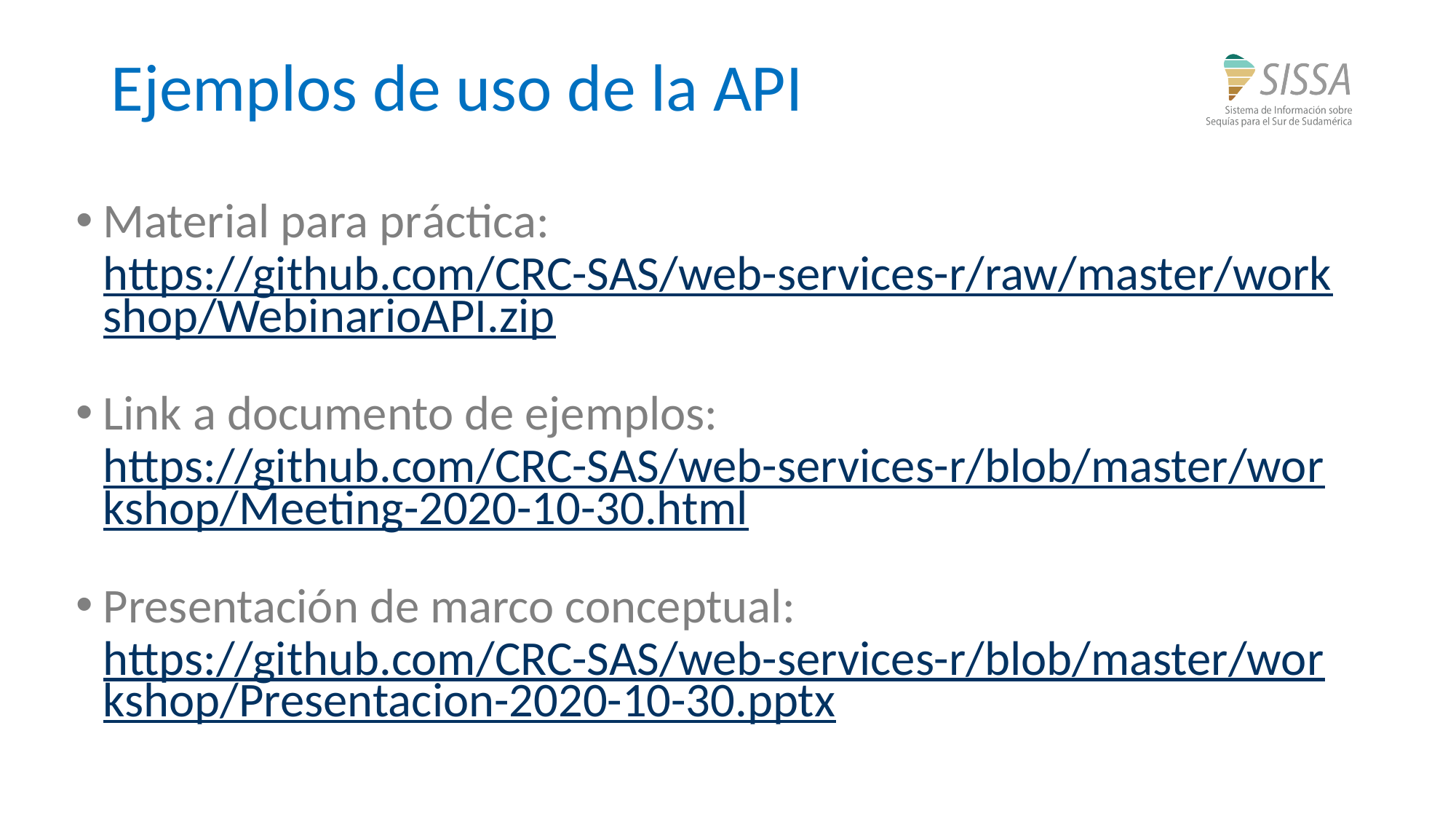

# Ejemplos de uso de la API
Material para práctica: https://github.com/CRC-SAS/web-services-r/raw/master/workshop/WebinarioAPI.zip
Link a documento de ejemplos: https://github.com/CRC-SAS/web-services-r/blob/master/workshop/Meeting-2020-10-30.html
Presentación de marco conceptual: https://github.com/CRC-SAS/web-services-r/blob/master/workshop/Presentacion-2020-10-30.pptx